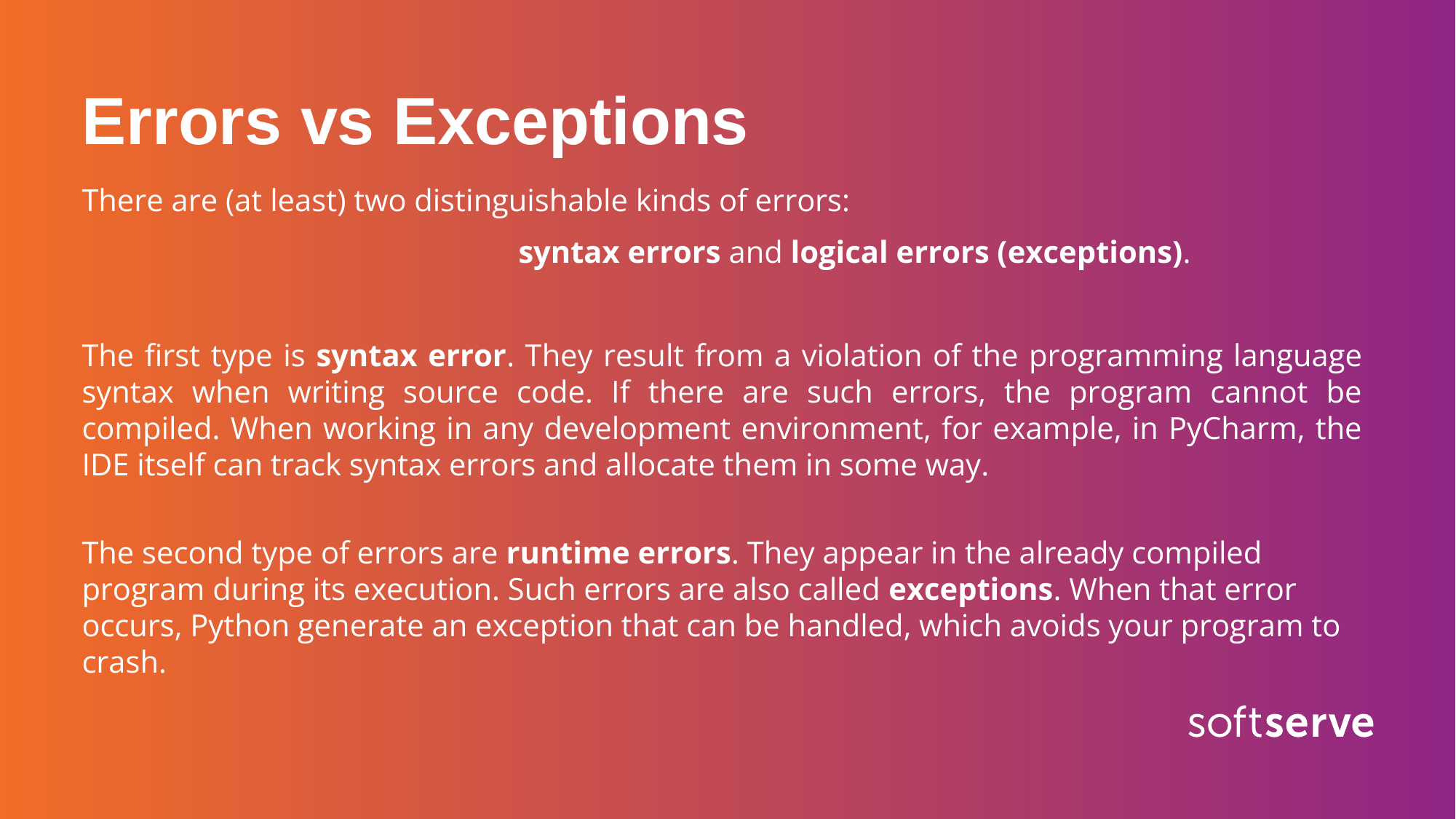

# Errors vs Exceptions
There are (at least) two distinguishable kinds of errors:
				syntax errors and logical errors (exceptions).

The first type is syntax error. They result from a violation of the programming language syntax when writing source code. If there are such errors, the program cannot be compiled. When working in any development environment, for example, in PyCharm, the IDE itself can track syntax errors and allocate them in some way.

The second type of errors are runtime errors. They appear in the already compiled program during its execution. Such errors are also called exceptions. When that error occurs, Python generate an exception that can be handled, which avoids your program to crash.